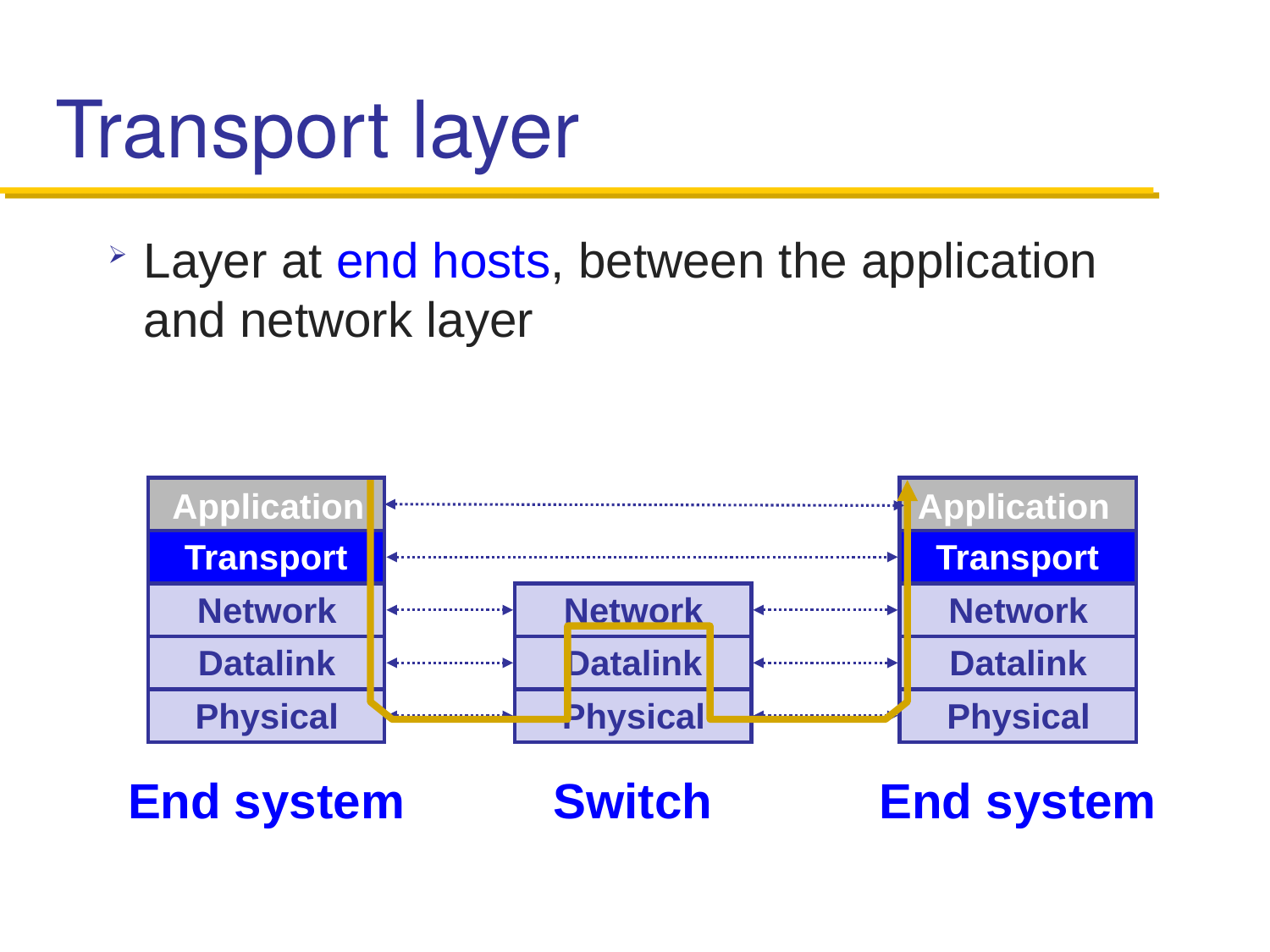

# Transport layer
Layer at end hosts, between the application and network layer

Application

Application

Transport
Transport

Network
Network
Network

Datalink
Datalink
Datalink

Physical
Physical
Physical

End system
Switch
End system